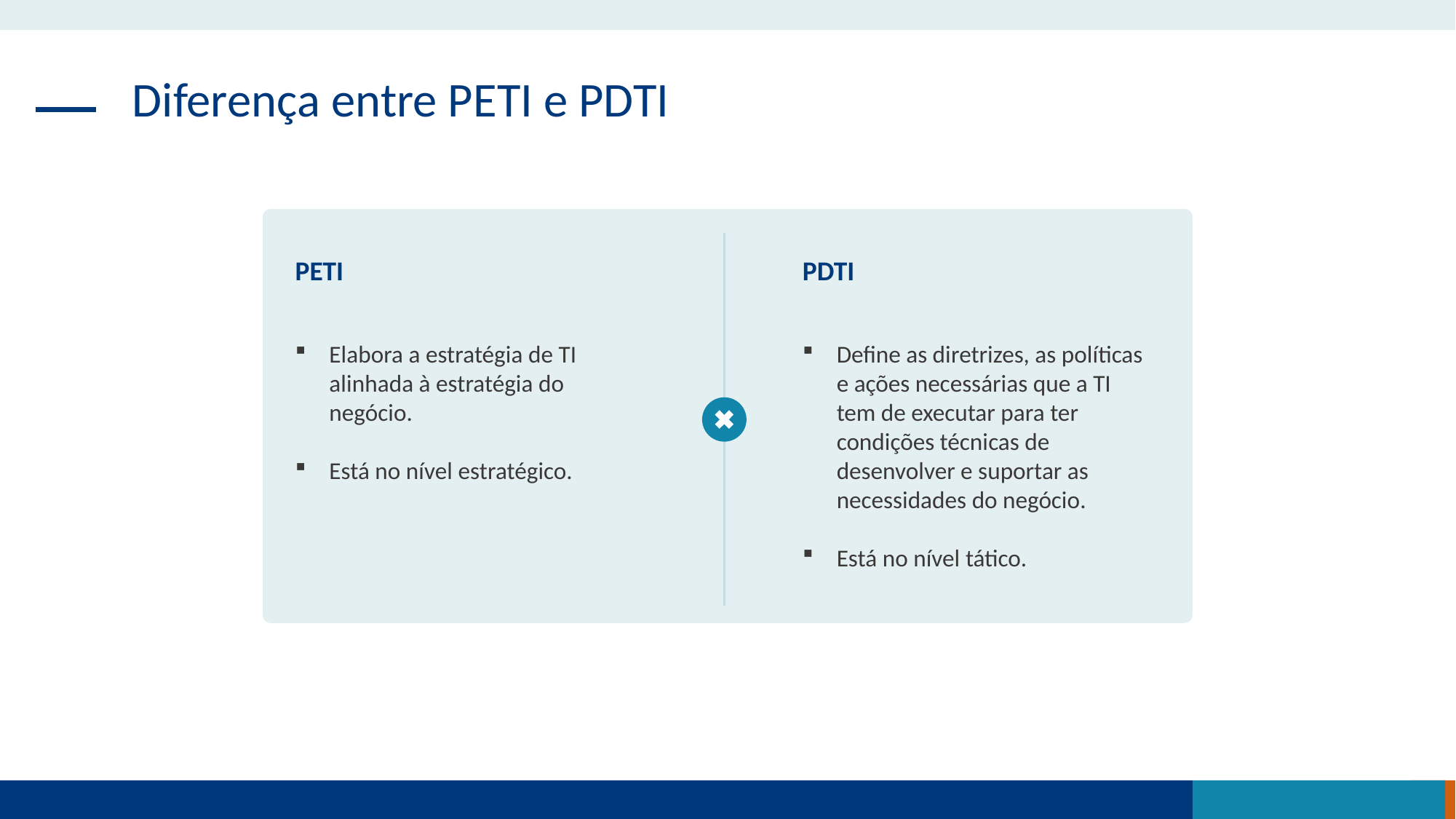

Diferença entre PETI e PDTI

PETI
PDTI
Elabora a estratégia de TI alinhada à estratégia do negócio.

Está no nível estratégico.
Define as diretrizes, as políticas e ações necessárias que a TI tem de executar para ter condições técnicas de desenvolver e suportar as necessidades do negócio.

Está no nível tático.